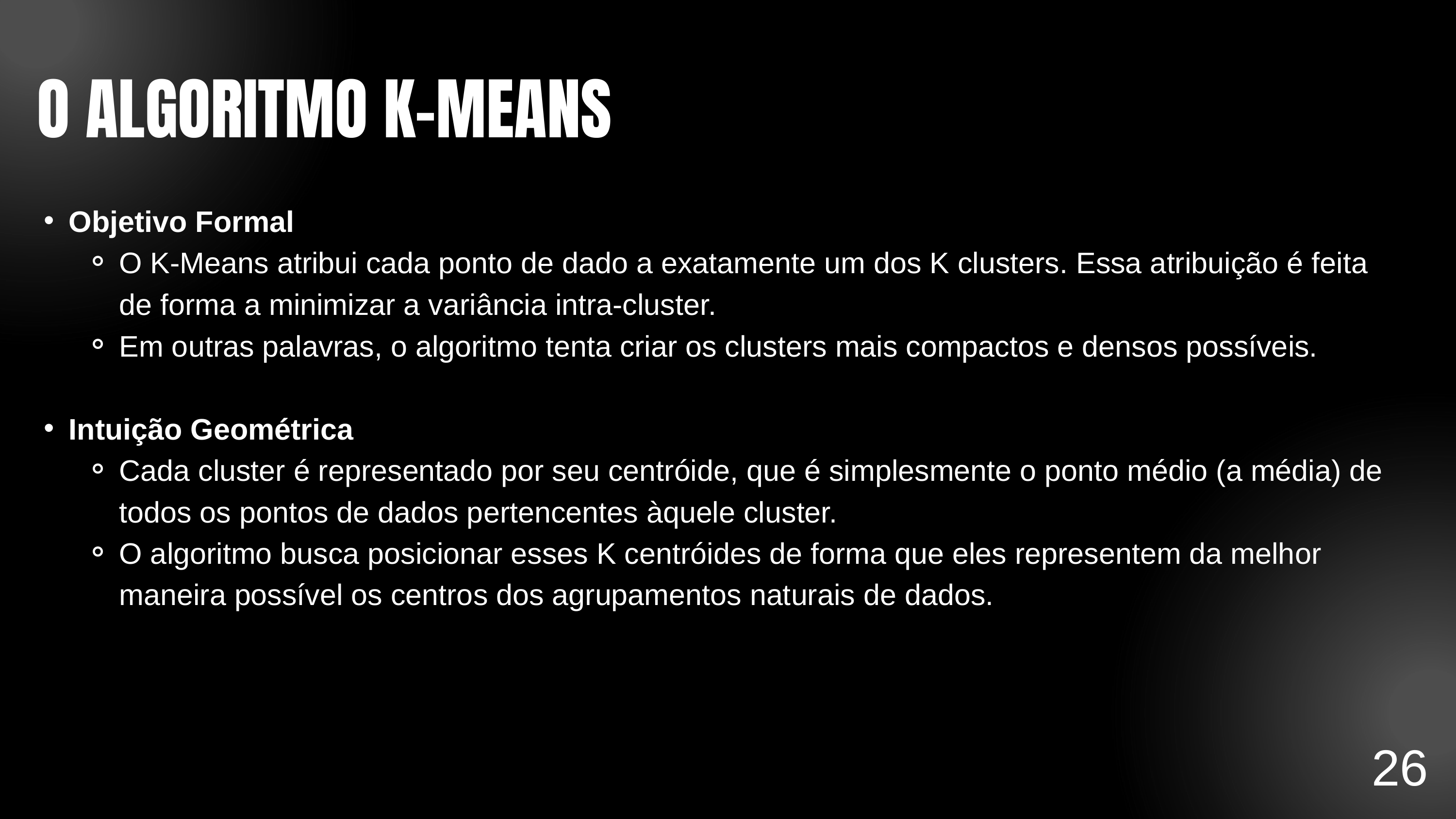

O ALGORITMO K-MEANS
Objetivo Formal
O K-Means atribui cada ponto de dado a exatamente um dos K clusters. Essa atribuição é feita de forma a minimizar a variância intra-cluster.
Em outras palavras, o algoritmo tenta criar os clusters mais compactos e densos possíveis.

Intuição Geométrica
Cada cluster é representado por seu centróide, que é simplesmente o ponto médio (a média) de todos os pontos de dados pertencentes àquele cluster.
O algoritmo busca posicionar esses K centróides de forma que eles representem da melhor maneira possível os centros dos agrupamentos naturais de dados.

26